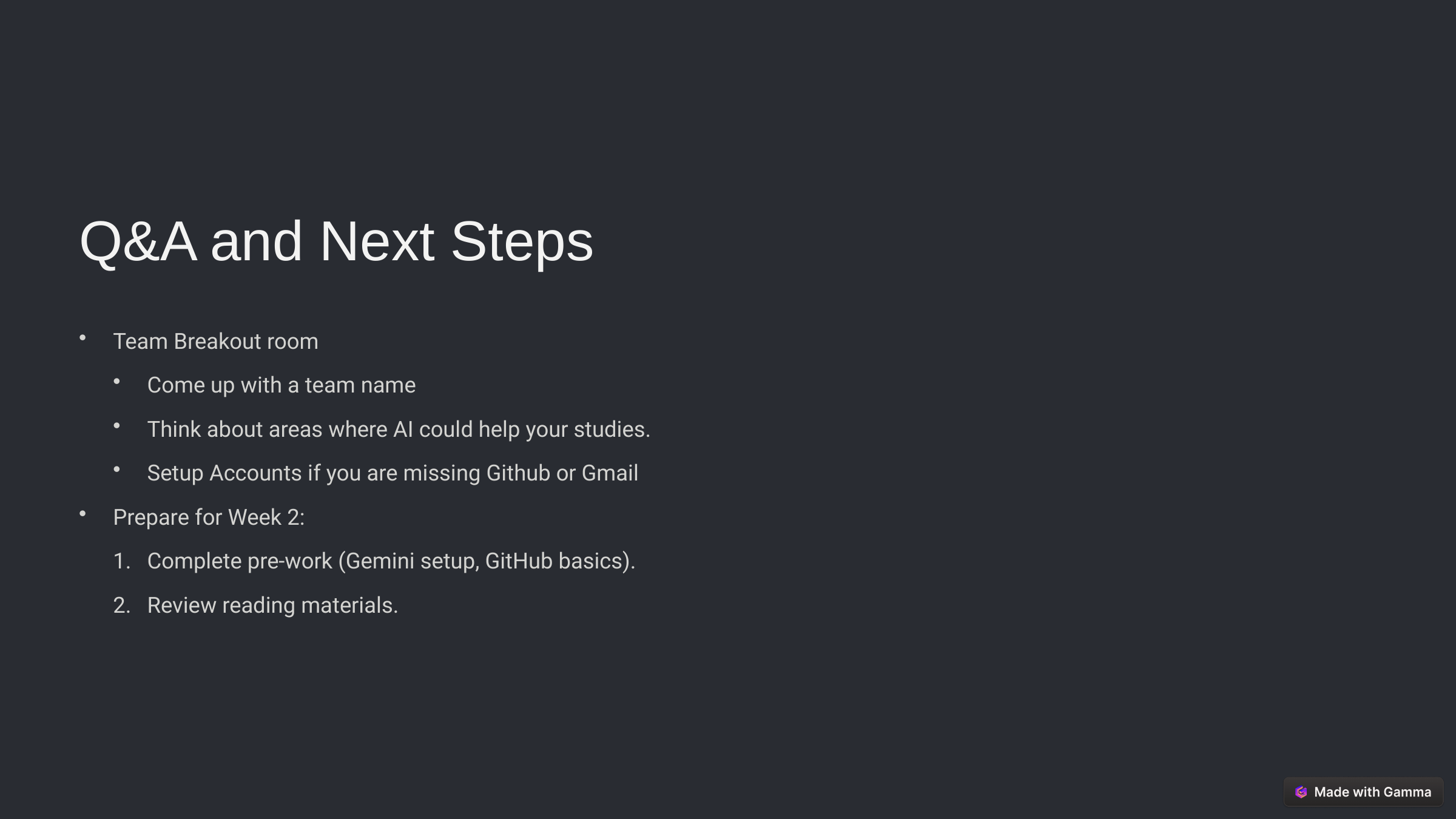

Q&A and Next Steps
Team Breakout room
Come up with a team name
Think about areas where AI could help your studies.
Setup Accounts if you are missing Github or Gmail
Prepare for Week 2:
Complete pre-work (Gemini setup, GitHub basics).
Review reading materials.